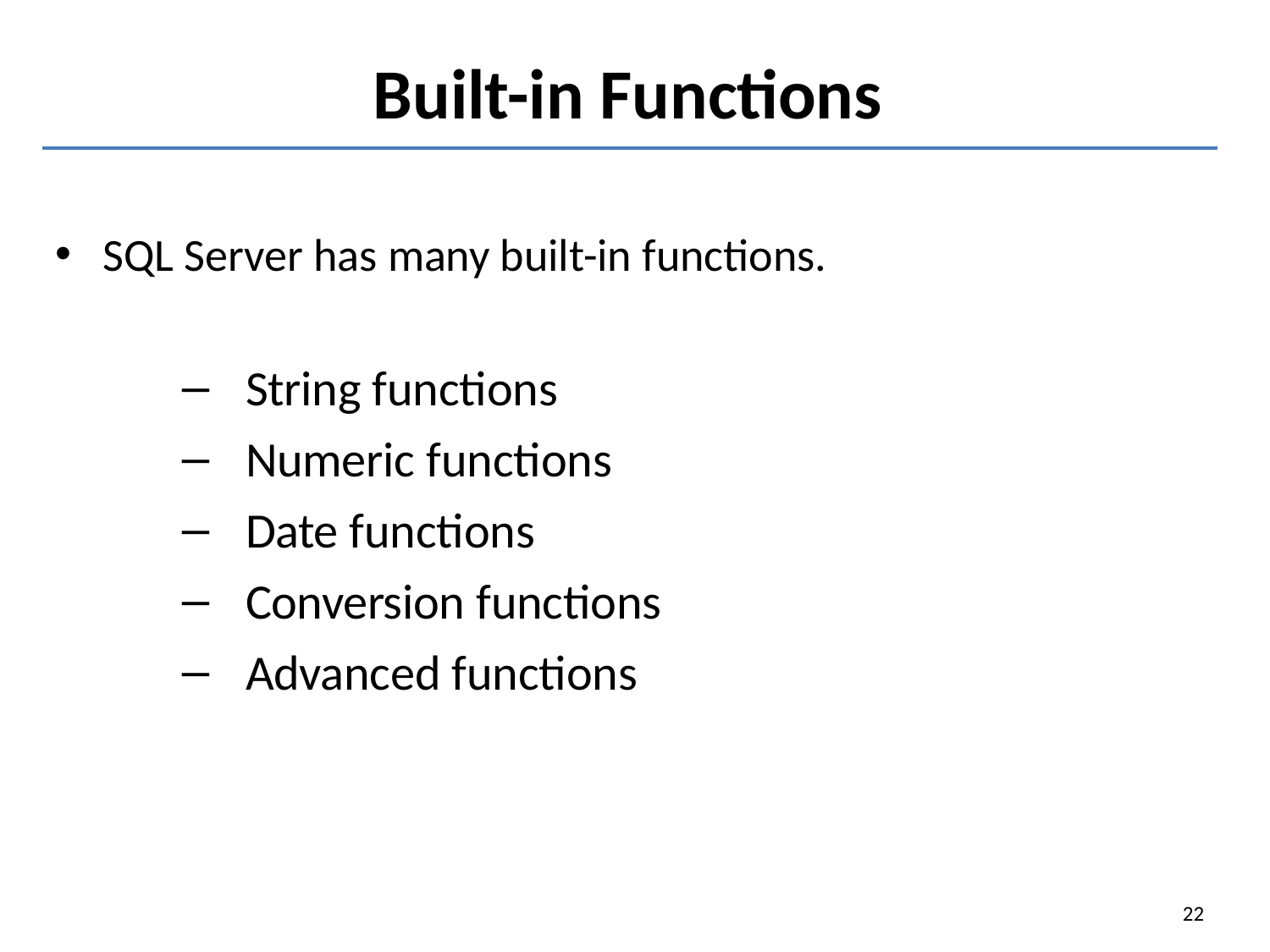

# Built-in Functions
SQL Server has many built-in functions.

String functions
Numeric functions
Date functions
Conversion functions
Advanced functions
22